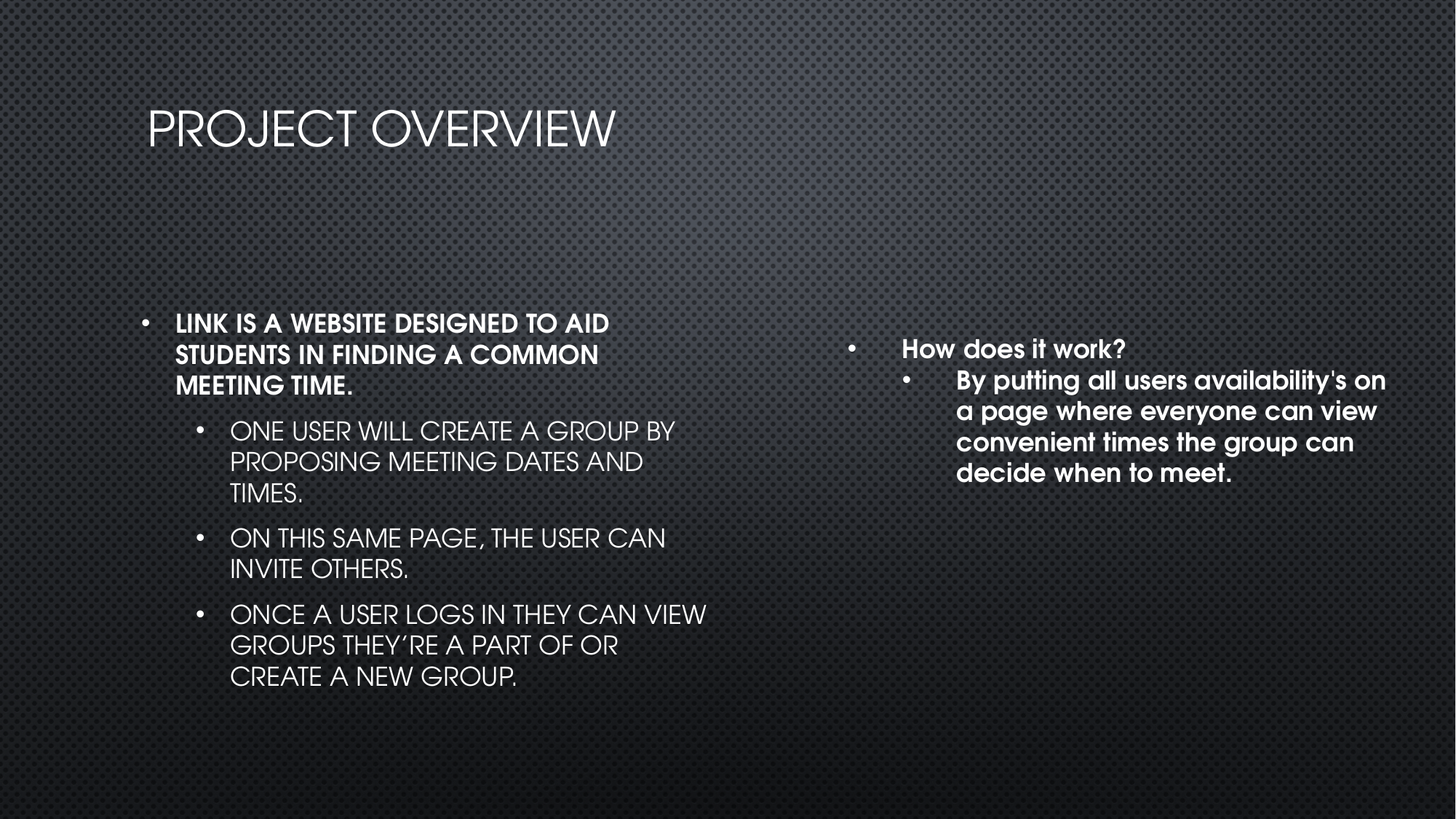

# Project overview
Link is a website designed to aid students in finding a common meeting time.
One user will create a group by proposing meeting dates and times.
On this same page, the user can invite others.
Once a user logs in they can view groups they’re a part of or create a new group.
How does it work?
By putting all users availability's on a page where everyone can view convenient times the group can decide when to meet.